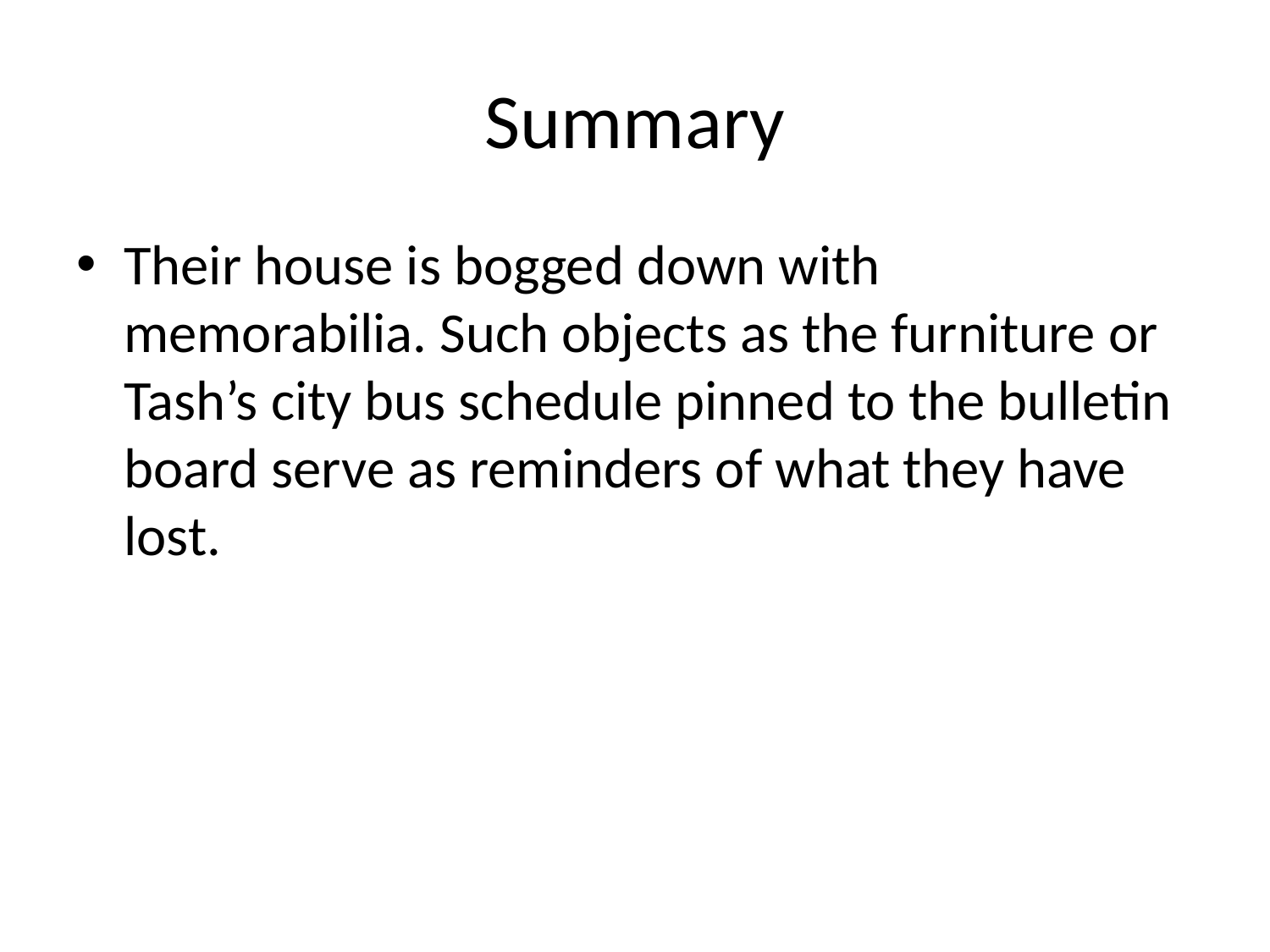

# Summary
Their house is bogged down with memorabilia. Such objects as the furniture or Tash’s city bus schedule pinned to the bulletin board serve as reminders of what they have lost.